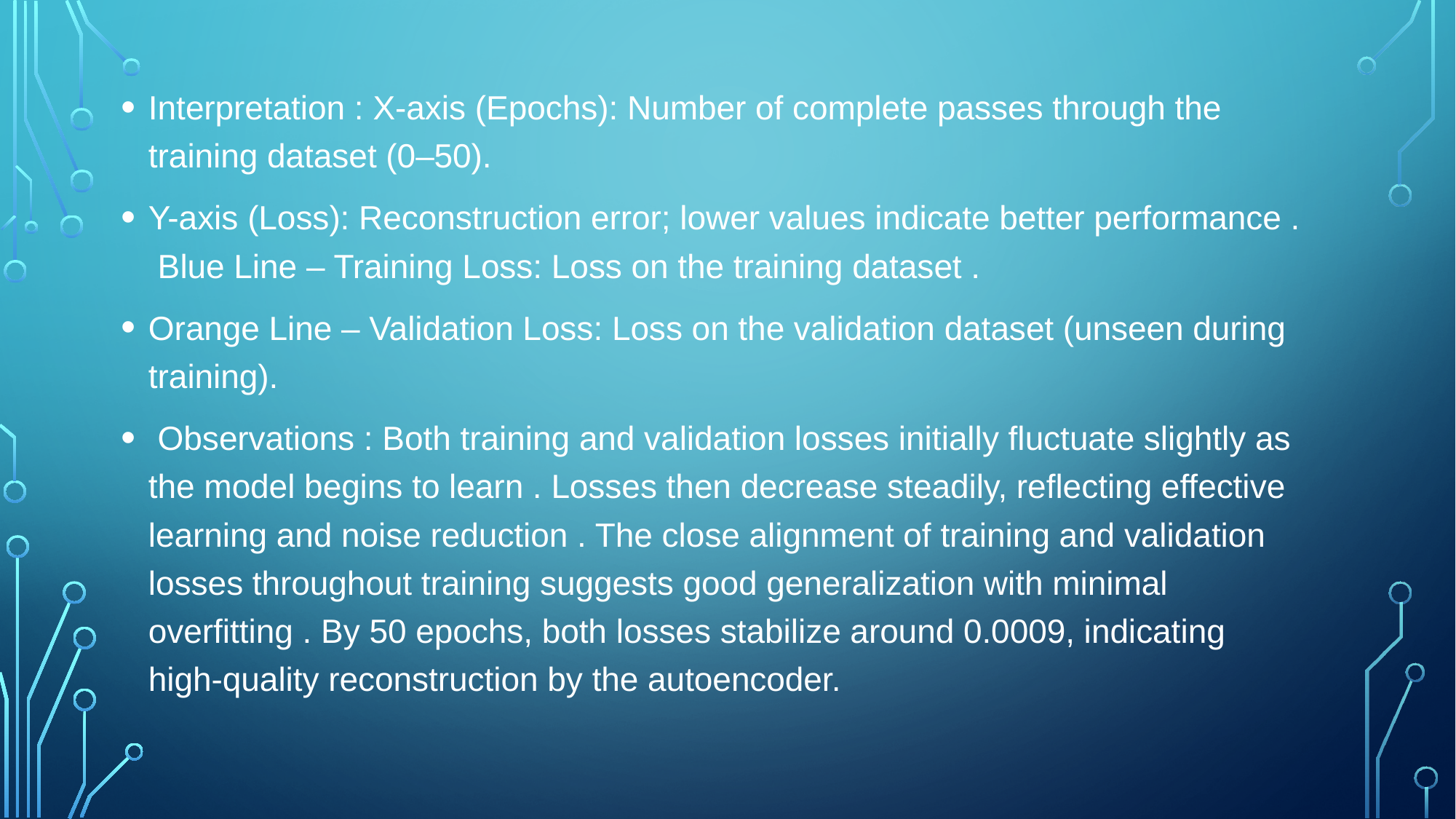

Interpretation : X-axis (Epochs): Number of complete passes through the training dataset (0–50).
Y-axis (Loss): Reconstruction error; lower values indicate better performance .  Blue Line – Training Loss: Loss on the training dataset .
Orange Line – Validation Loss: Loss on the validation dataset (unseen during training).
 Observations : Both training and validation losses initially fluctuate slightly as the model begins to learn . Losses then decrease steadily, reflecting effective learning and noise reduction . The close alignment of training and validation losses throughout training suggests good generalization with minimal overfitting . By 50 epochs, both losses stabilize around 0.0009, indicating high-quality reconstruction by the autoencoder.